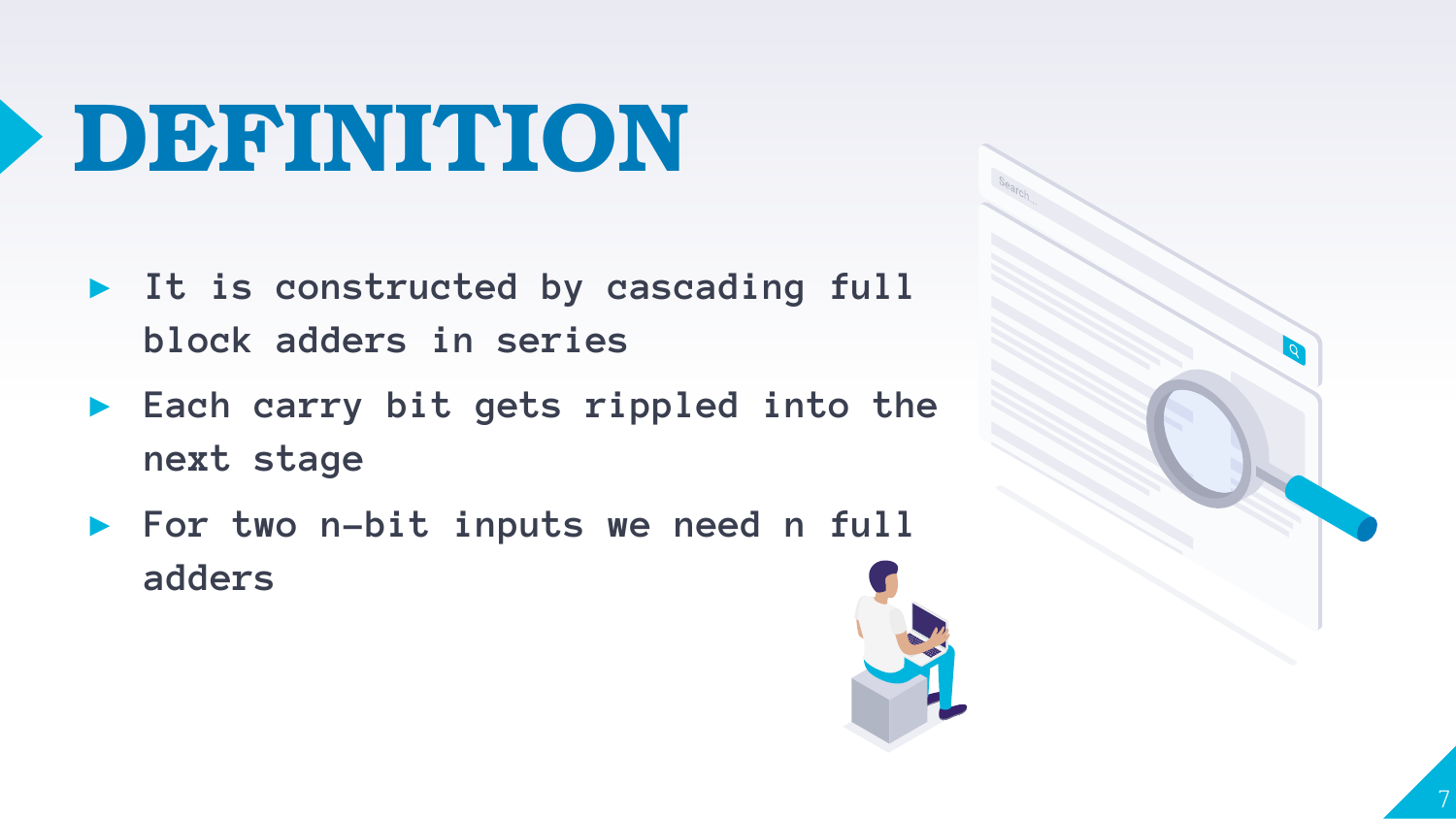

# DEFINITION

It is constructed by cascading full block adders in series
Each carry bit gets rippled into the next stage
For two n-bit inputs we need n full adders

7